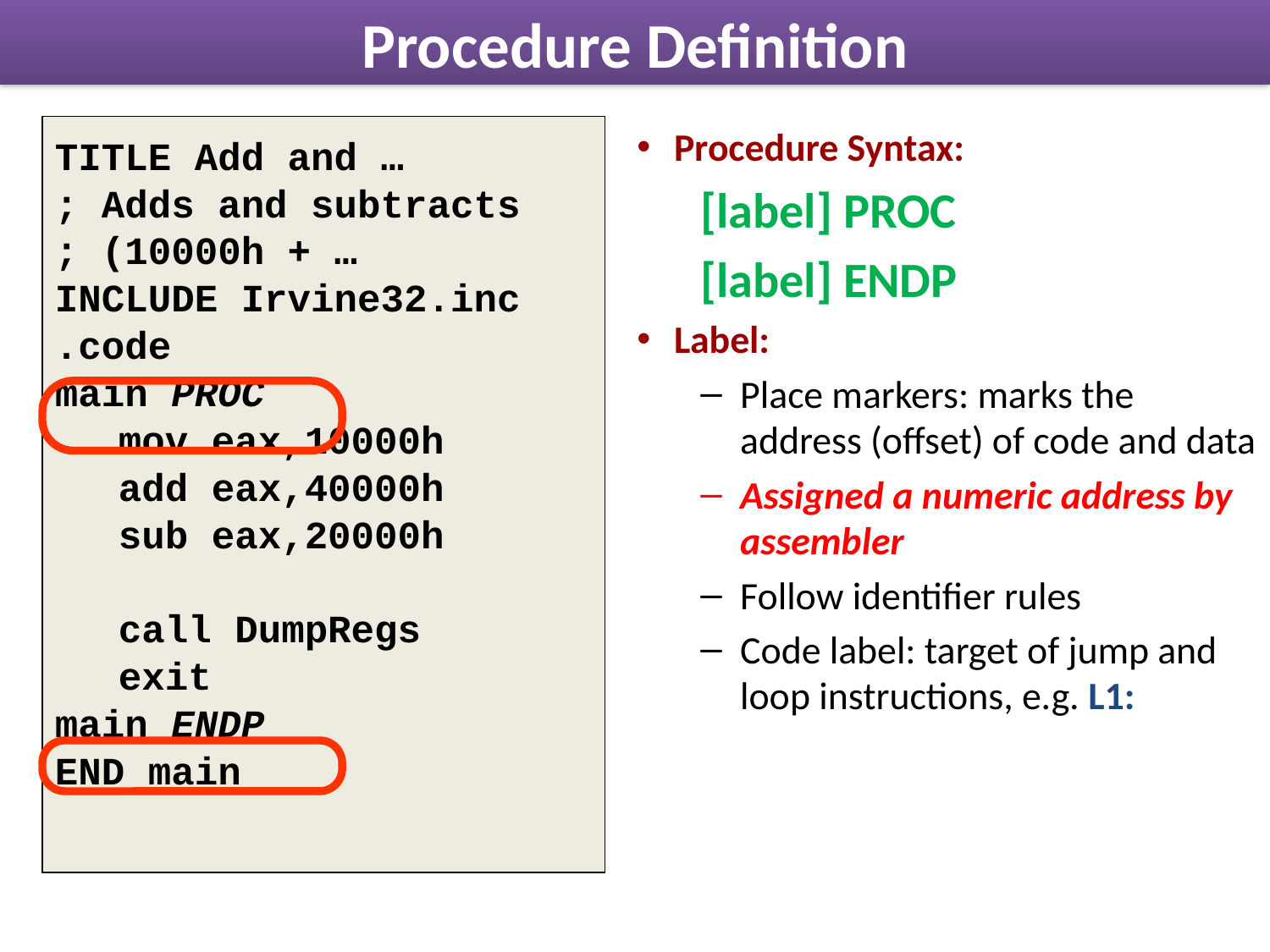

# Procedure Definition
TITLE Add and …
; Adds and subtracts
; (10000h + …
INCLUDE Irvine32.inc
.code
main PROC
	mov eax,10000h
	add eax,40000h
	sub eax,20000h

	call DumpRegs
	exit
main ENDP
END main
Procedure Syntax:
[label] PROC
[label] ENDP
Label:
Place markers: marks the address (offset) of code and data
Assigned a numeric address by assembler
Follow identifier rules
Code label: target of jump and loop instructions, e.g. L1: